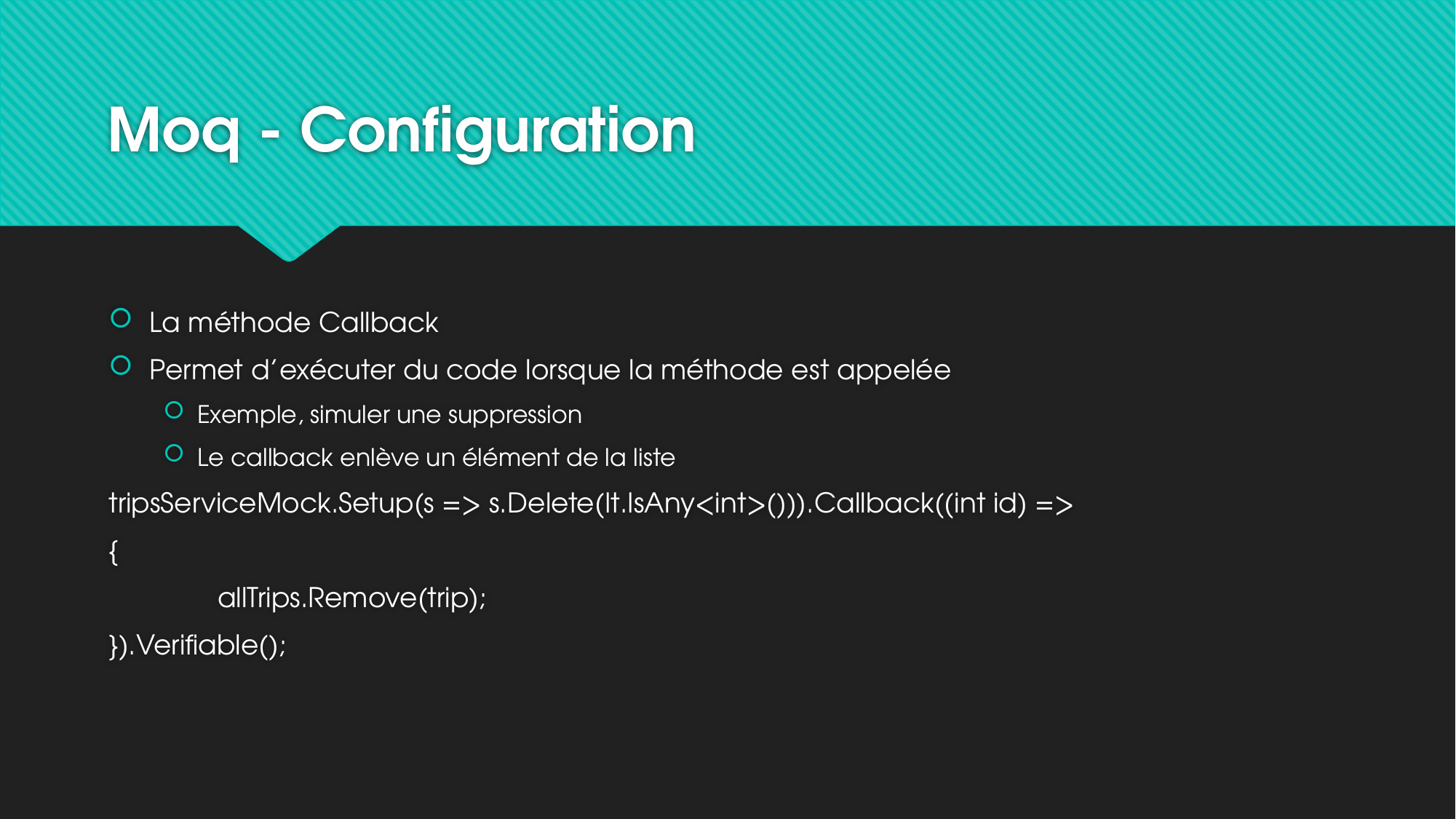

# Moq - Configuration
La méthode Callback
Permet d’exécuter du code lorsque la méthode est appelée
Exemple, simuler une suppression
Le callback enlève un élément de la liste
tripsServiceMock.Setup(s => s.Delete(It.IsAny<int>())).Callback((int id) =>
{
	allTrips.Remove(trip);
}).Verifiable();